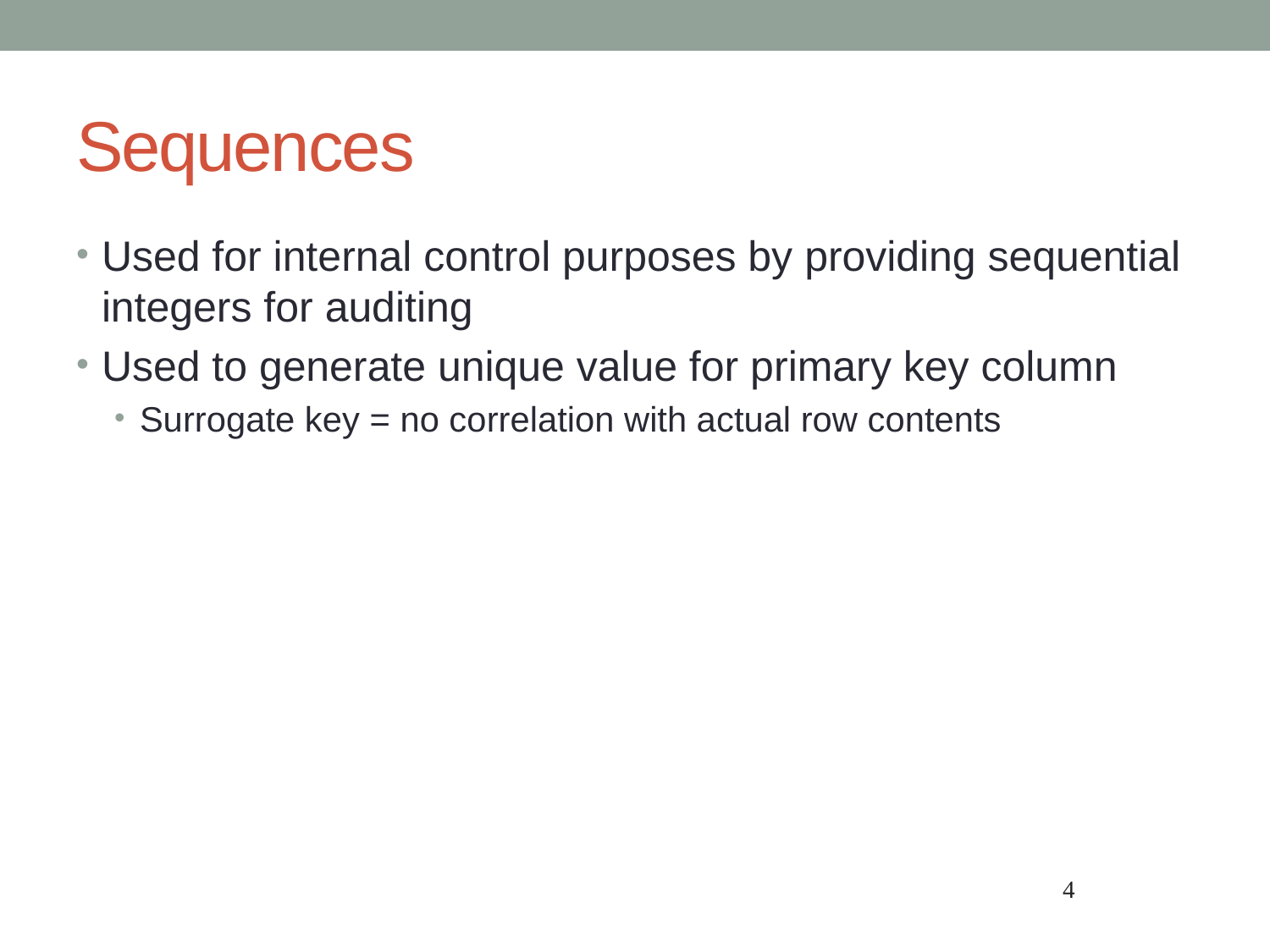

# Sequences
Used for internal control purposes by providing sequential integers for auditing
Used to generate unique value for primary key column
Surrogate key = no correlation with actual row contents
4